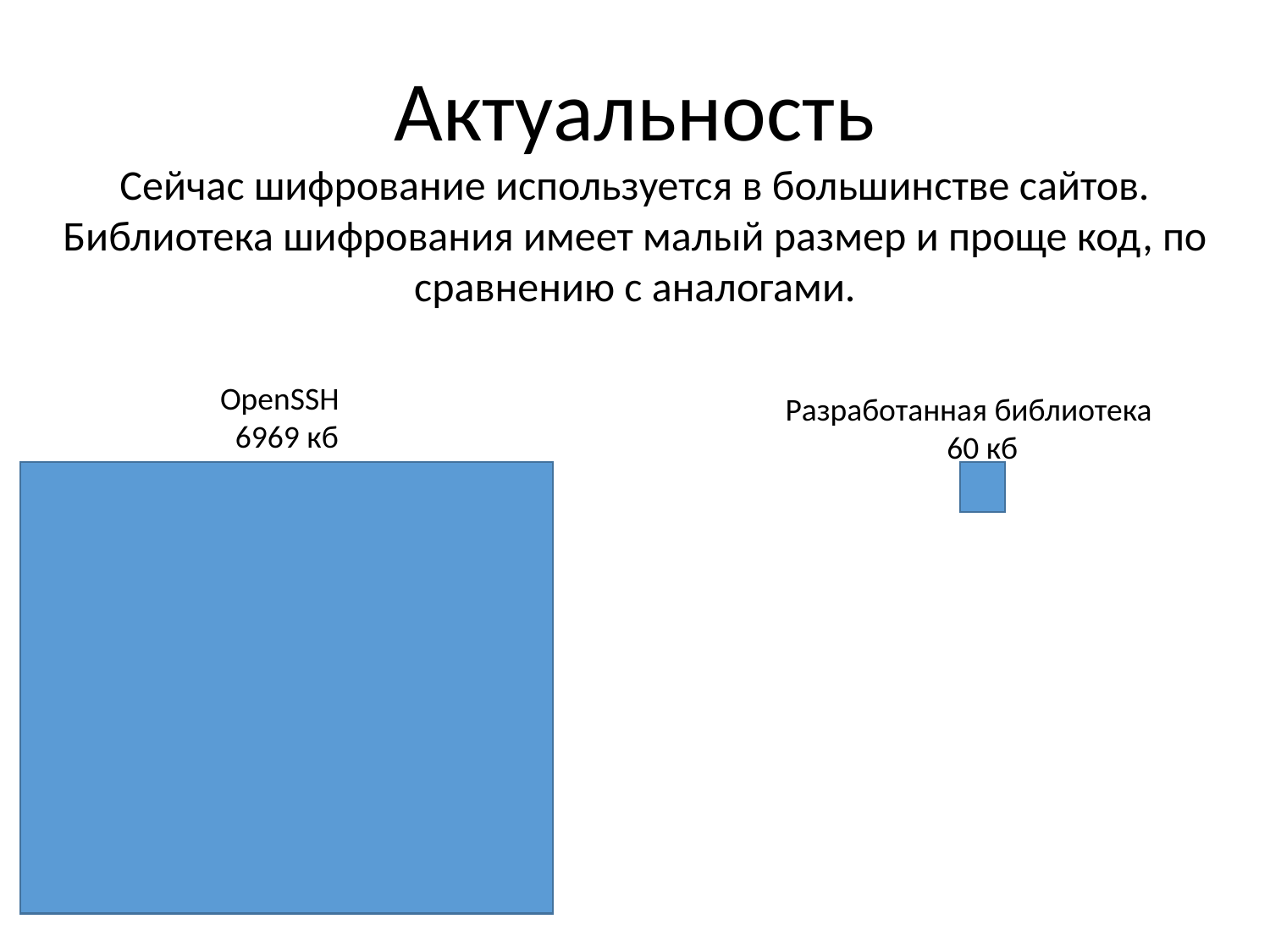

Актуальность
Сейчас шифрование используется в большинстве сайтов.
Библиотека шифрования имеет малый размер и проще код, по сравнению с аналогами.

OpenSSH
6969 кб
Разработанная библиотека
60 кб